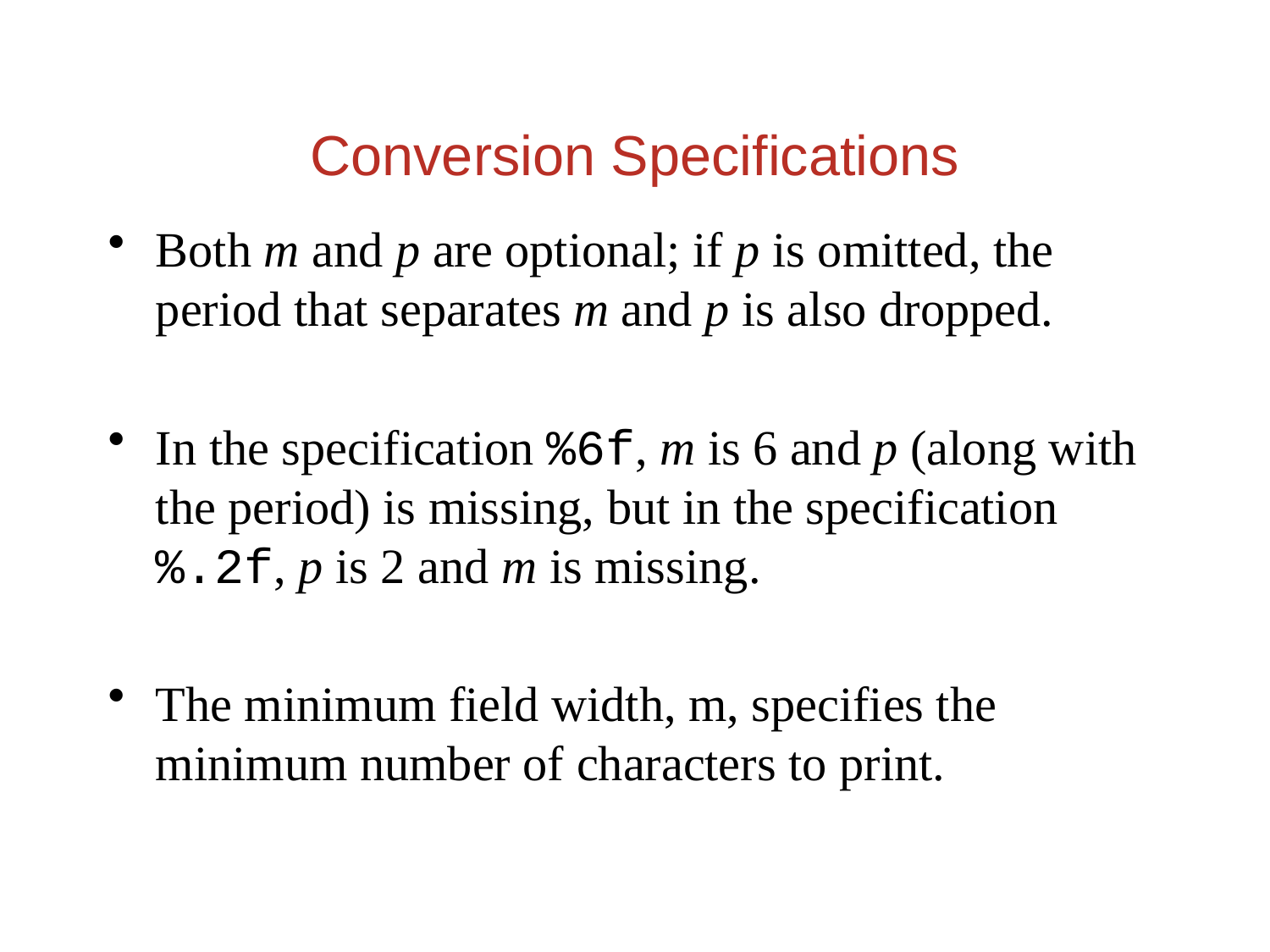

# Conversion Specifications
Both m and p are optional; if p is omitted, the period that separates m and p is also dropped.

In the specification %6f, m is 6 and p (along with the period) is missing, but in the specification %.2f, p is 2 and m is missing.

The minimum field width, m, specifies the minimum number of characters to print.